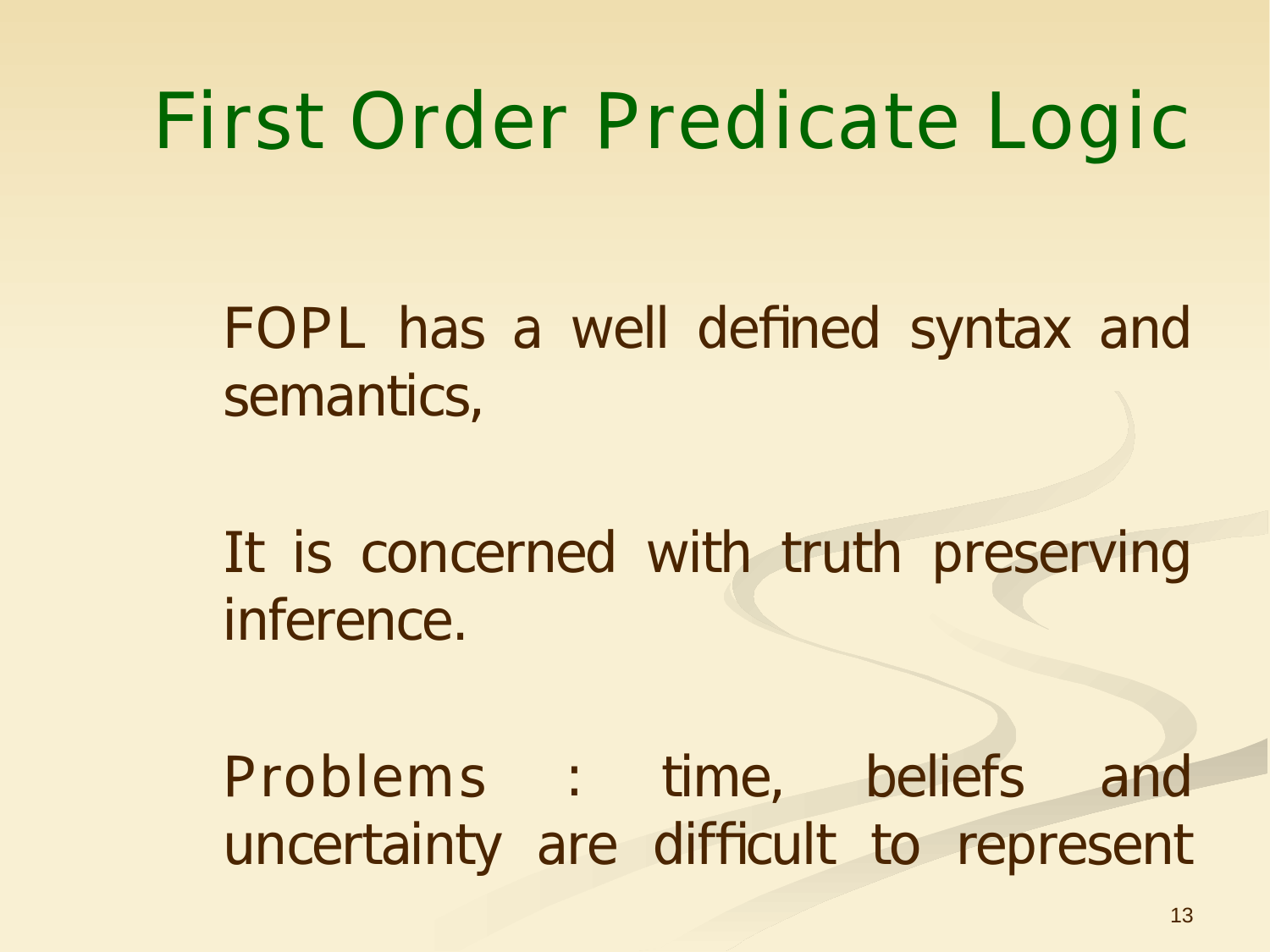

# First Order Predicate Logic
FOPL has a well defined syntax and semantics,

It is concerned with truth preserving inference.

Problems : time, beliefs and uncertainty are difficult to represent
13